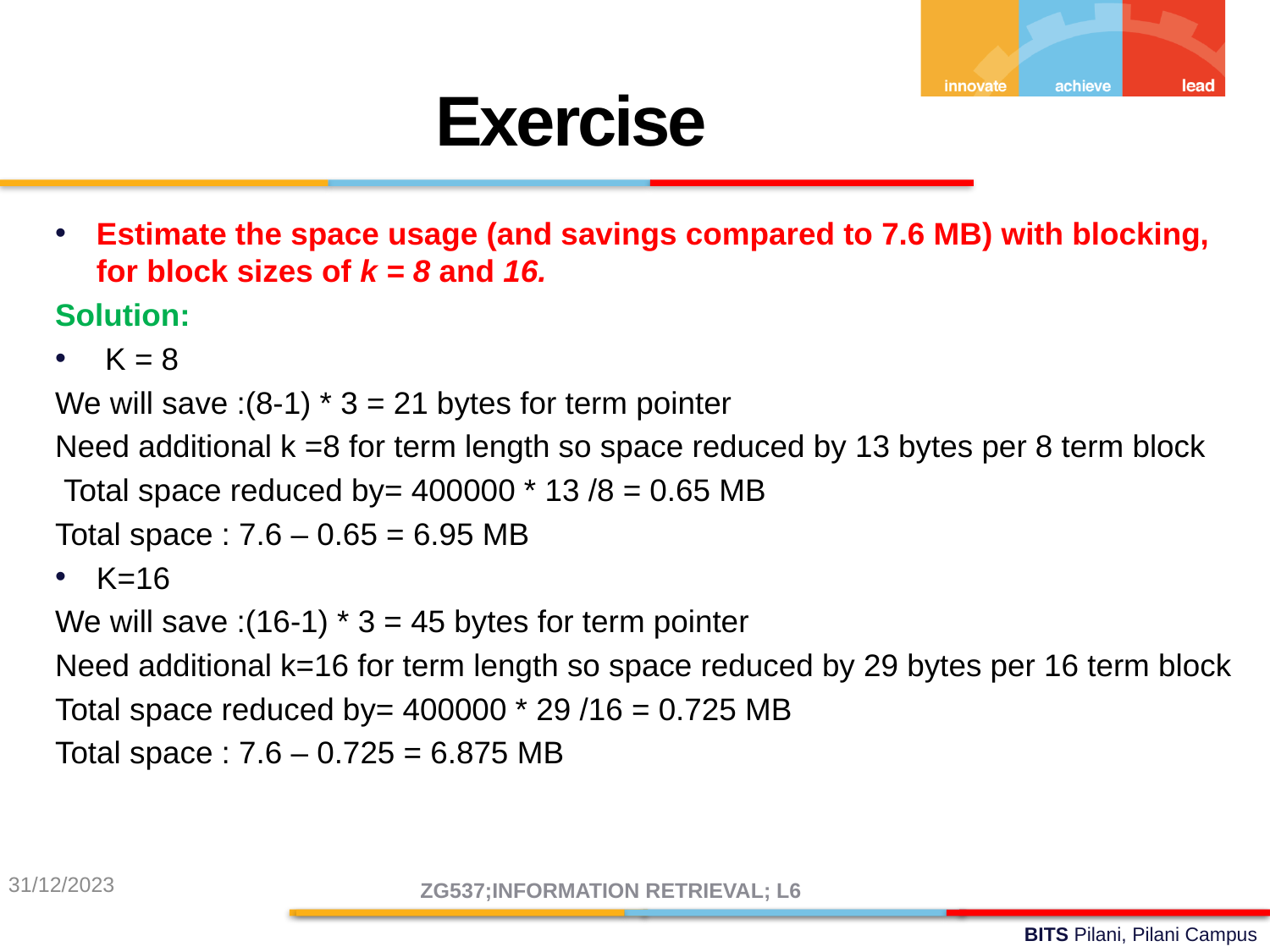

Exercise
Estimate the space usage (and savings compared to 7.6 MB) with blocking, for block sizes of k = 8 and 16.
Solution:
 K = 8
We will save :(8-1) * 3 = 21 bytes for term pointer
Need additional k =8 for term length so space reduced by 13 bytes per 8 term block
 Total space reduced by= 400000 * 13 /8 = 0.65 MB
Total space : 7.6 – 0.65 = 6.95 MB
K=16
We will save :(16-1) * 3 = 45 bytes for term pointer
Need additional k=16 for term length so space reduced by 29 bytes per 16 term block
Total space reduced by= 400000 * 29 /16 = 0.725 MB
Total space : 7.6 – 0.725 = 6.875 MB
31/12/2023
ZG537;INFORMATION RETRIEVAL; L6